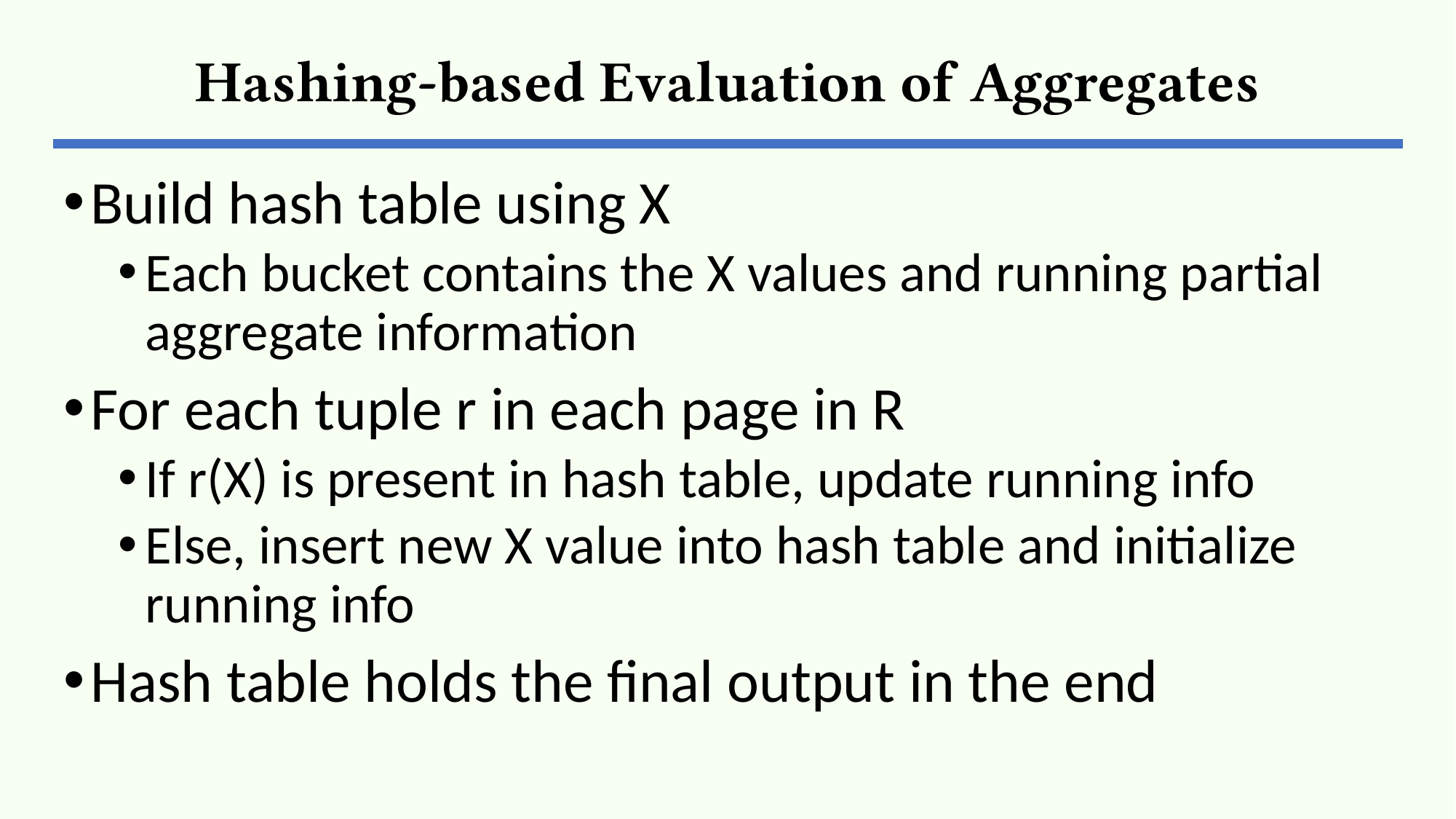

# Hashing-based Evaluation of Aggregates
Build hash table using X
Each bucket contains the X values and running partial aggregate information
For each tuple r in each page in R
If r(X) is present in hash table, update running info
Else, insert new X value into hash table and initialize running info
Hash table holds the final output in the end